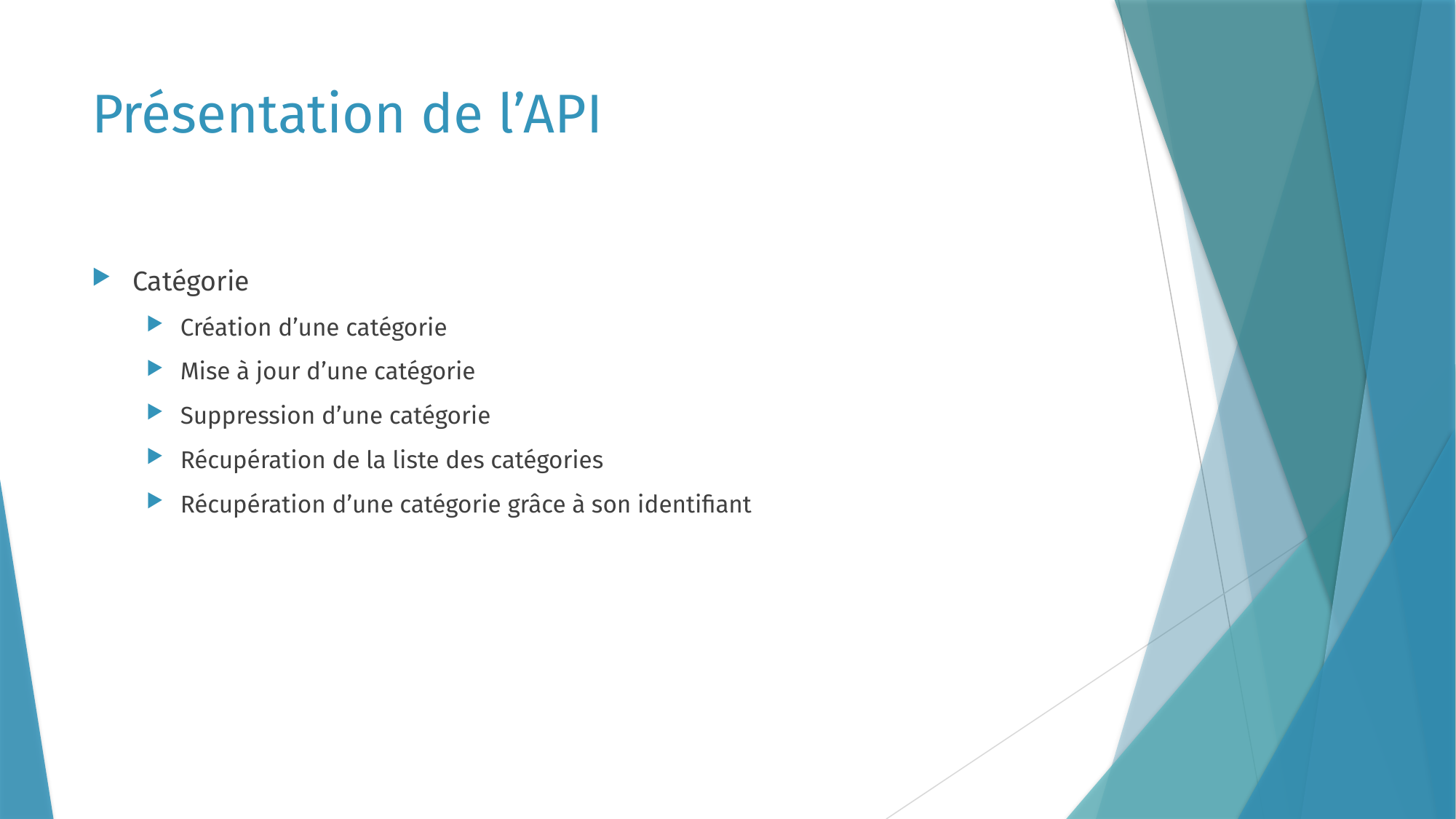

# Présentation de l’API
Catégorie
Création d’une catégorie
Mise à jour d’une catégorie
Suppression d’une catégorie
Récupération de la liste des catégories
Récupération d’une catégorie grâce à son identifiant